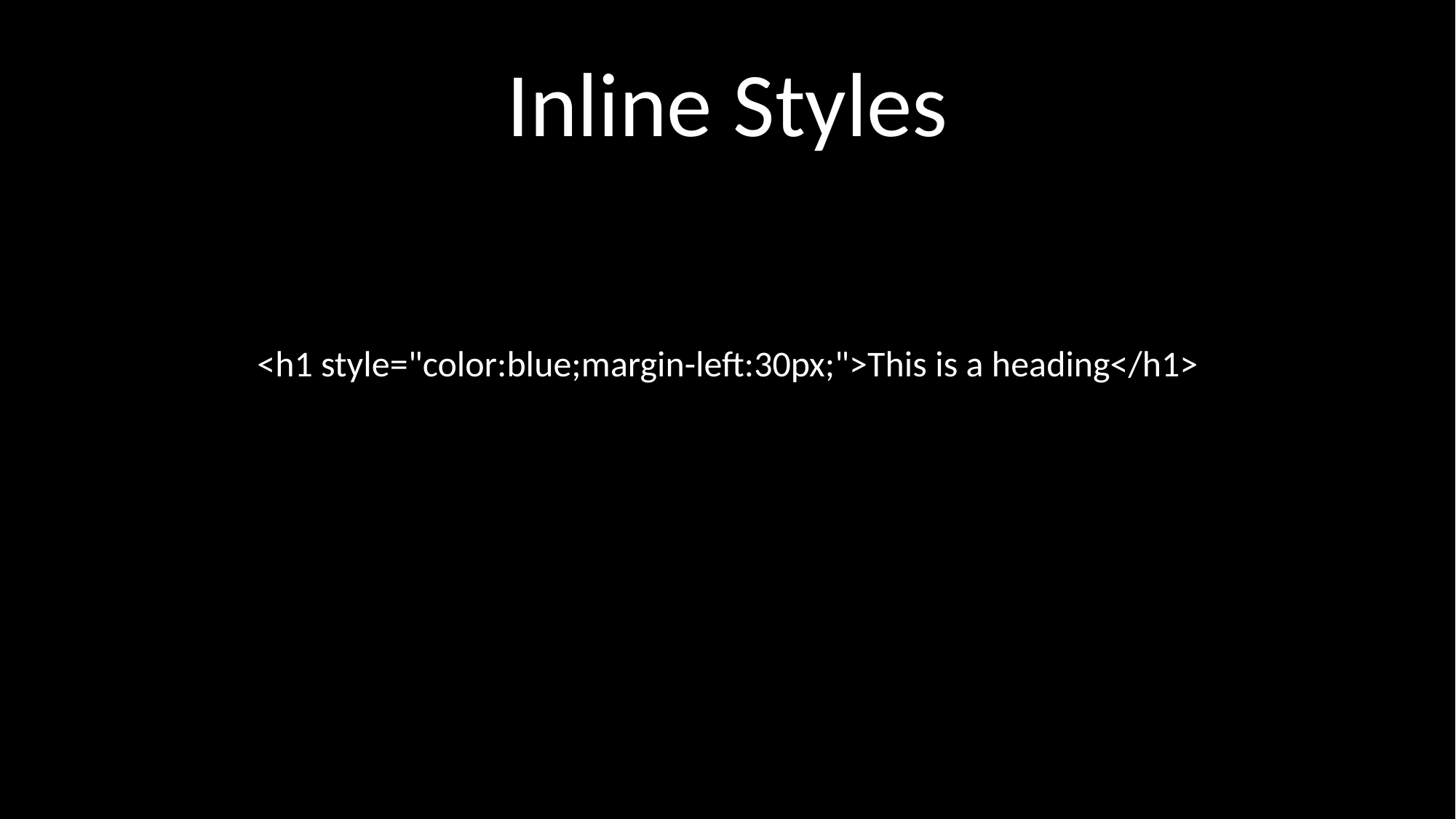

# Inline Styles

<h1 style="color:blue;margin-left:30px;">This is a heading</h1>